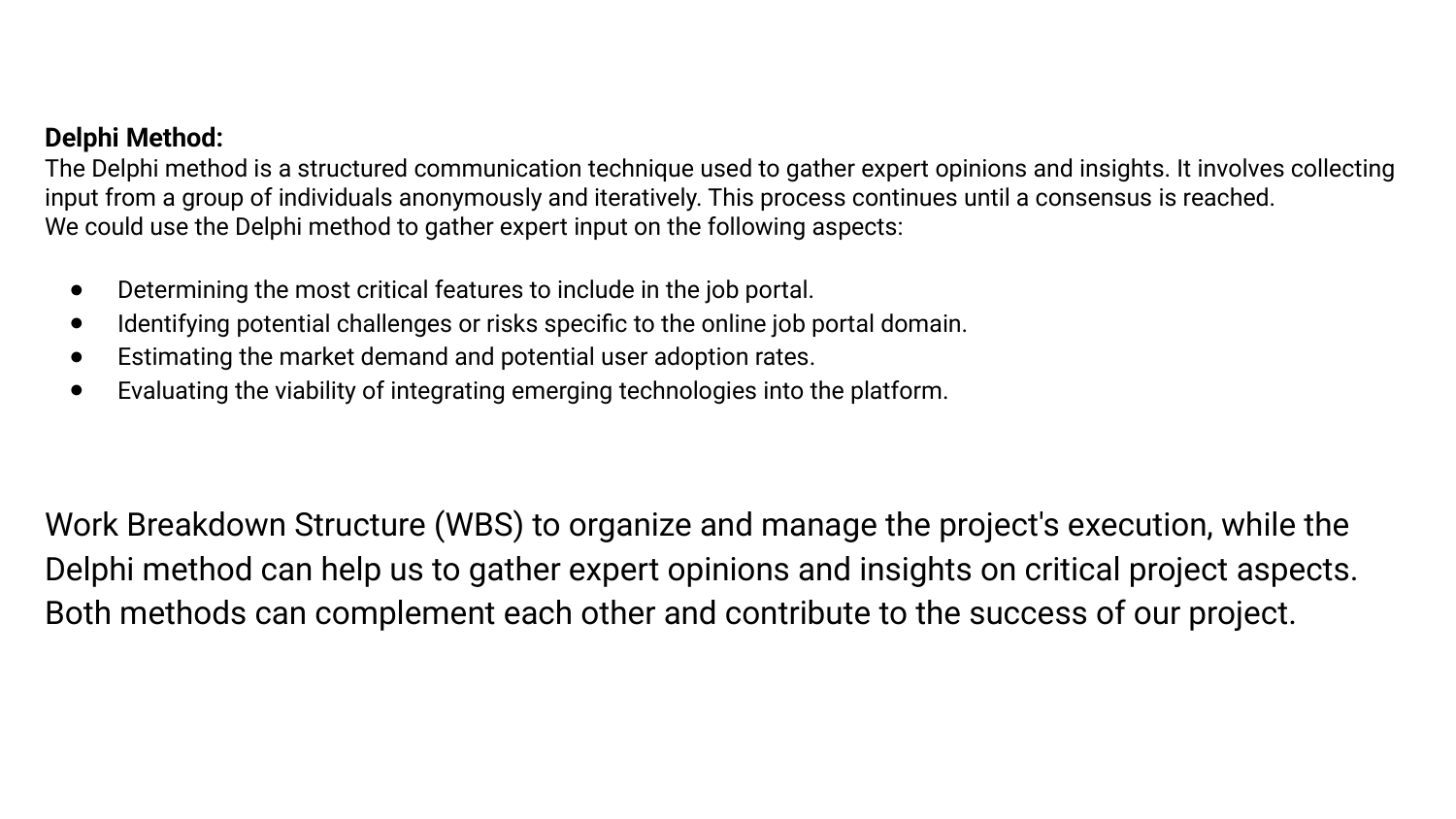

Delphi Method:
The Delphi method is a structured communication technique used to gather expert opinions and insights. It involves collecting input from a group of individuals anonymously and iteratively. This process continues until a consensus is reached.
We could use the Delphi method to gather expert input on the following aspects:
Determining the most critical features to include in the job portal.
Identifying potential challenges or risks specific to the online job portal domain.
Estimating the market demand and potential user adoption rates.
Evaluating the viability of integrating emerging technologies into the platform.

Work Breakdown Structure (WBS) to organize and manage the project's execution, while the Delphi method can help us to gather expert opinions and insights on critical project aspects. Both methods can complement each other and contribute to the success of our project.